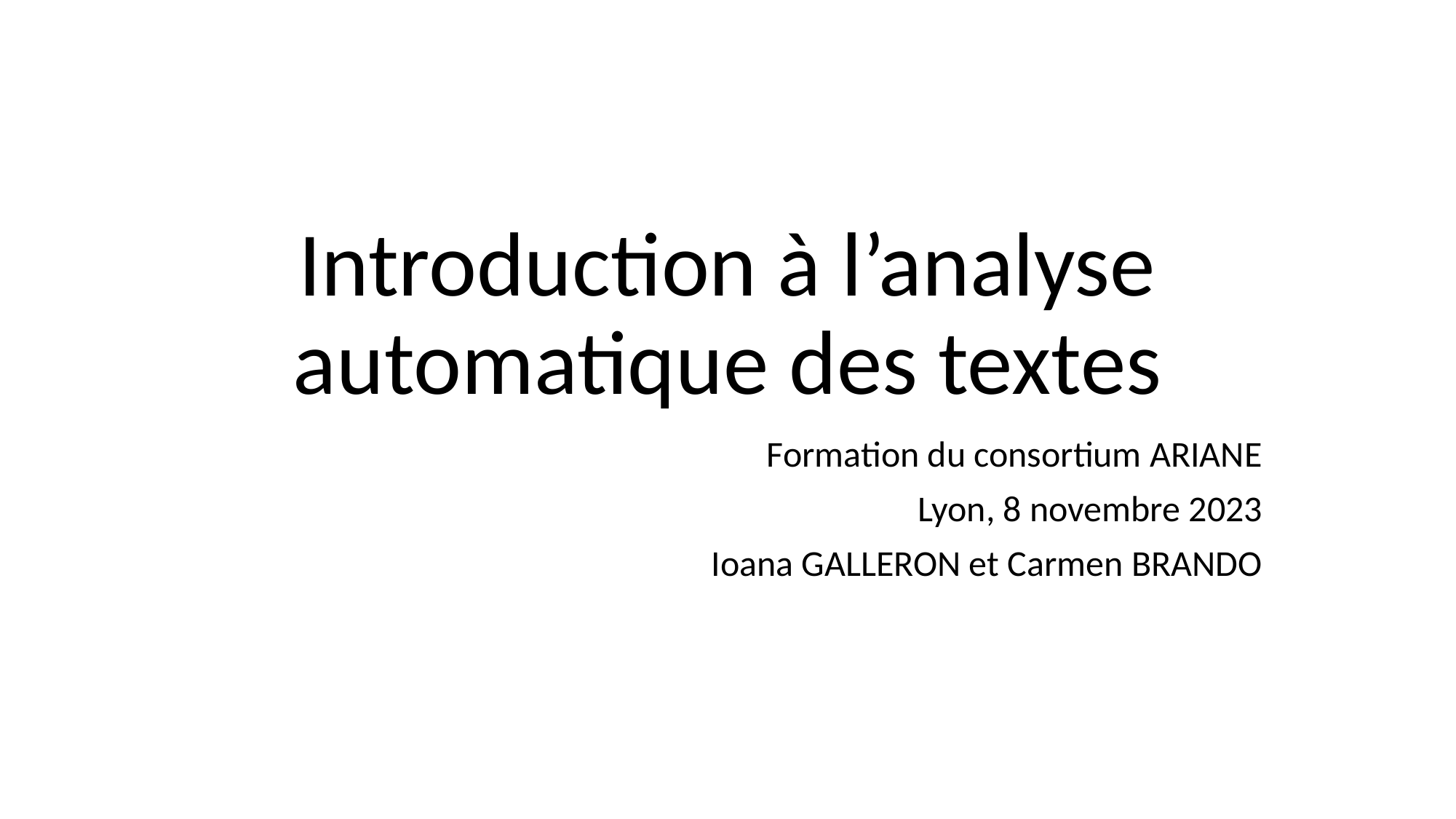

# Introduction à l’analyse automatique des textes
Formation du consortium ARIANE
Lyon, 8 novembre 2023
Ioana GALLERON et Carmen BRANDO